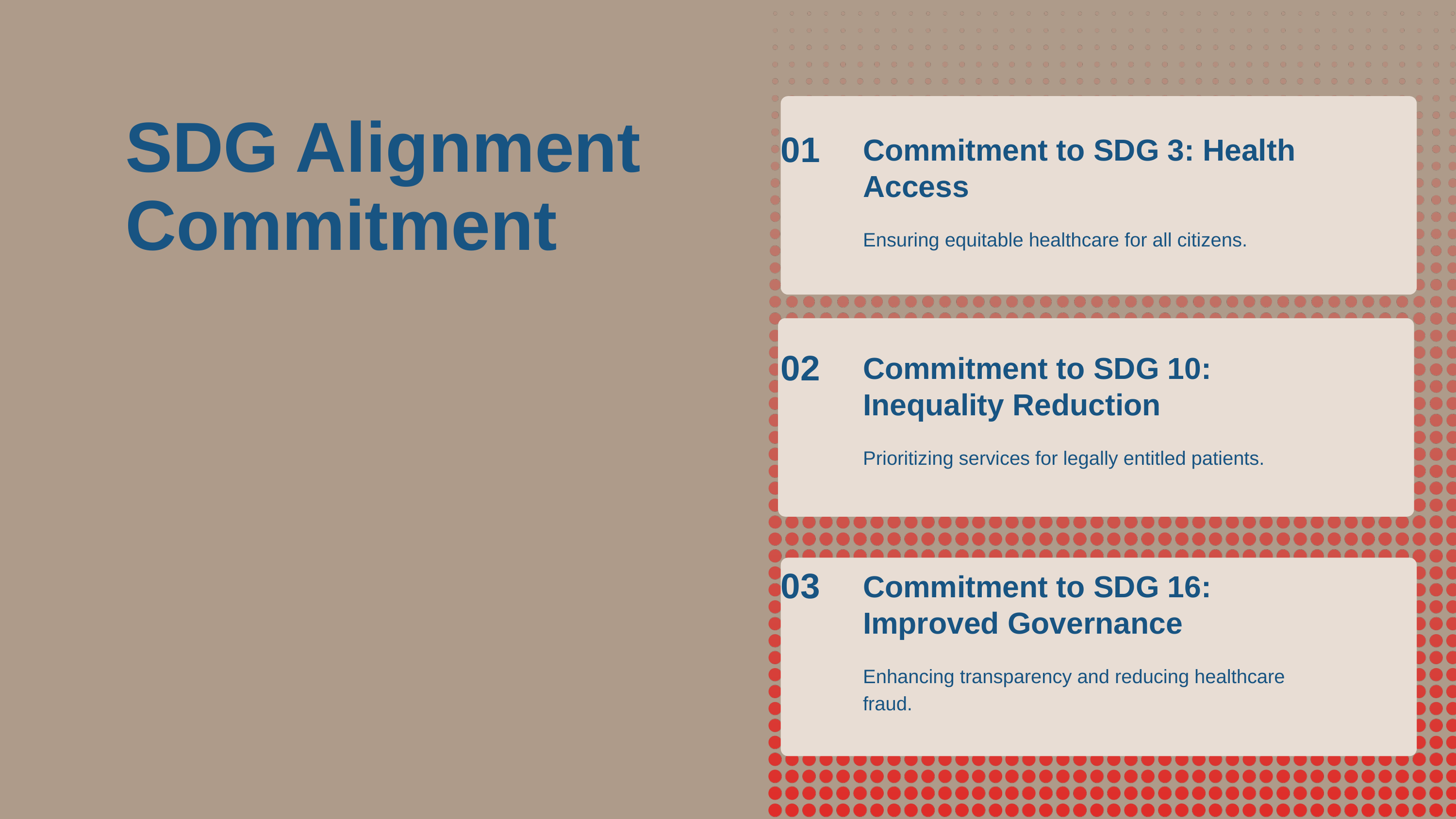

SDG Alignment Commitment
01
Commitment to SDG 3: Health Access
Ensuring equitable healthcare for all citizens.

02
Commitment to SDG 10: Inequality Reduction
Prioritizing services for legally entitled patients.

03
Commitment to SDG 16: Improved Governance
Enhancing transparency and reducing healthcare fraud.